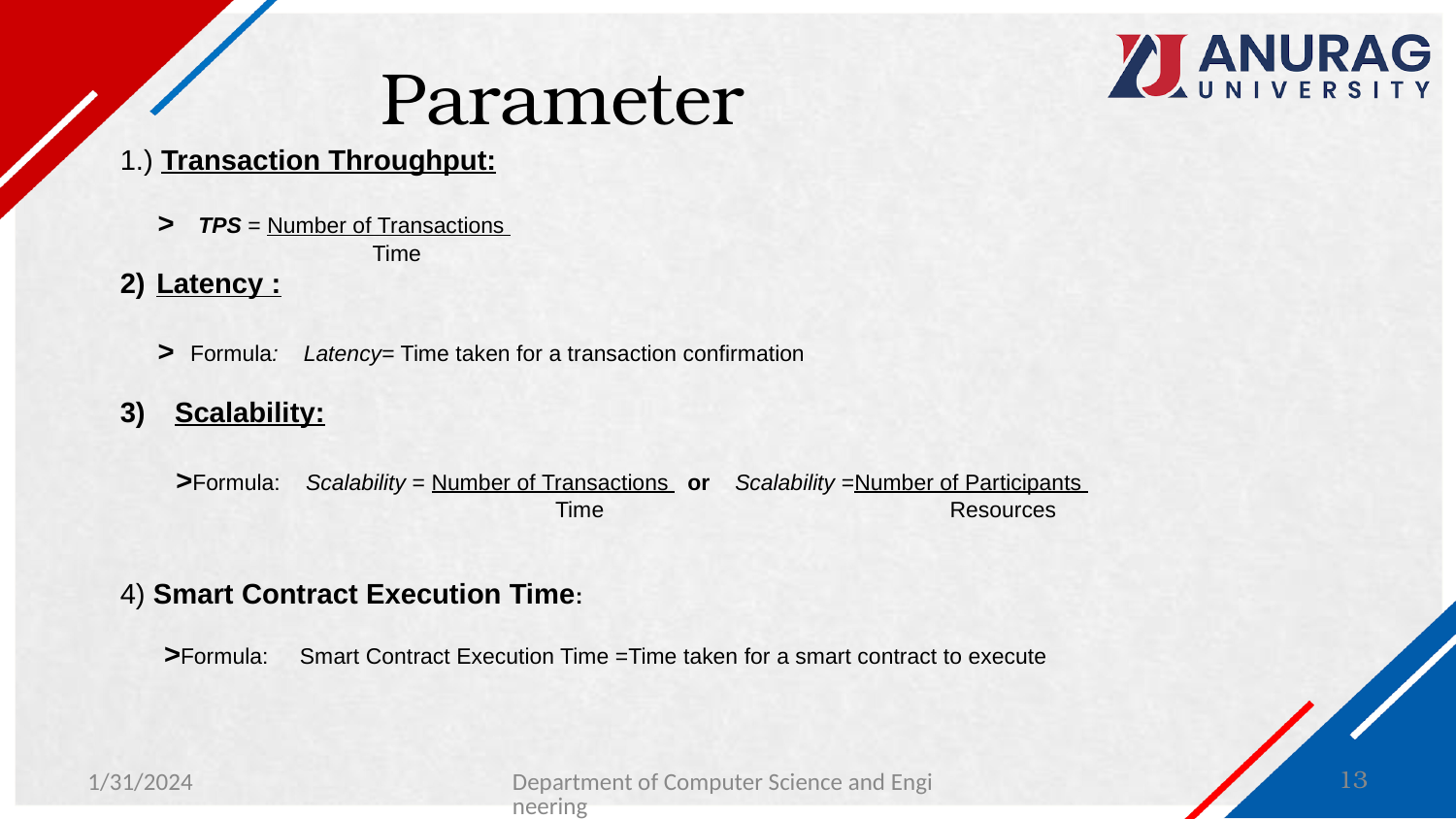

# Parameter
1.) Transaction Throughput:

      >   TPS = Number of Transactions
                                        Time
Latency :

      >  Formula:    Latency= Time taken for a transaction confirmation

Scalability:

       >Formula:    Scalability = Number of Transactions   or    Scalability =Number of Participants
                                                                     Time                                                       Resources

4) Smart Contract Execution Time:

       >Formula:     Smart Contract Execution Time =Time taken for a smart contract to execute

1/31/2024
Department of Computer Science and Engineering
13